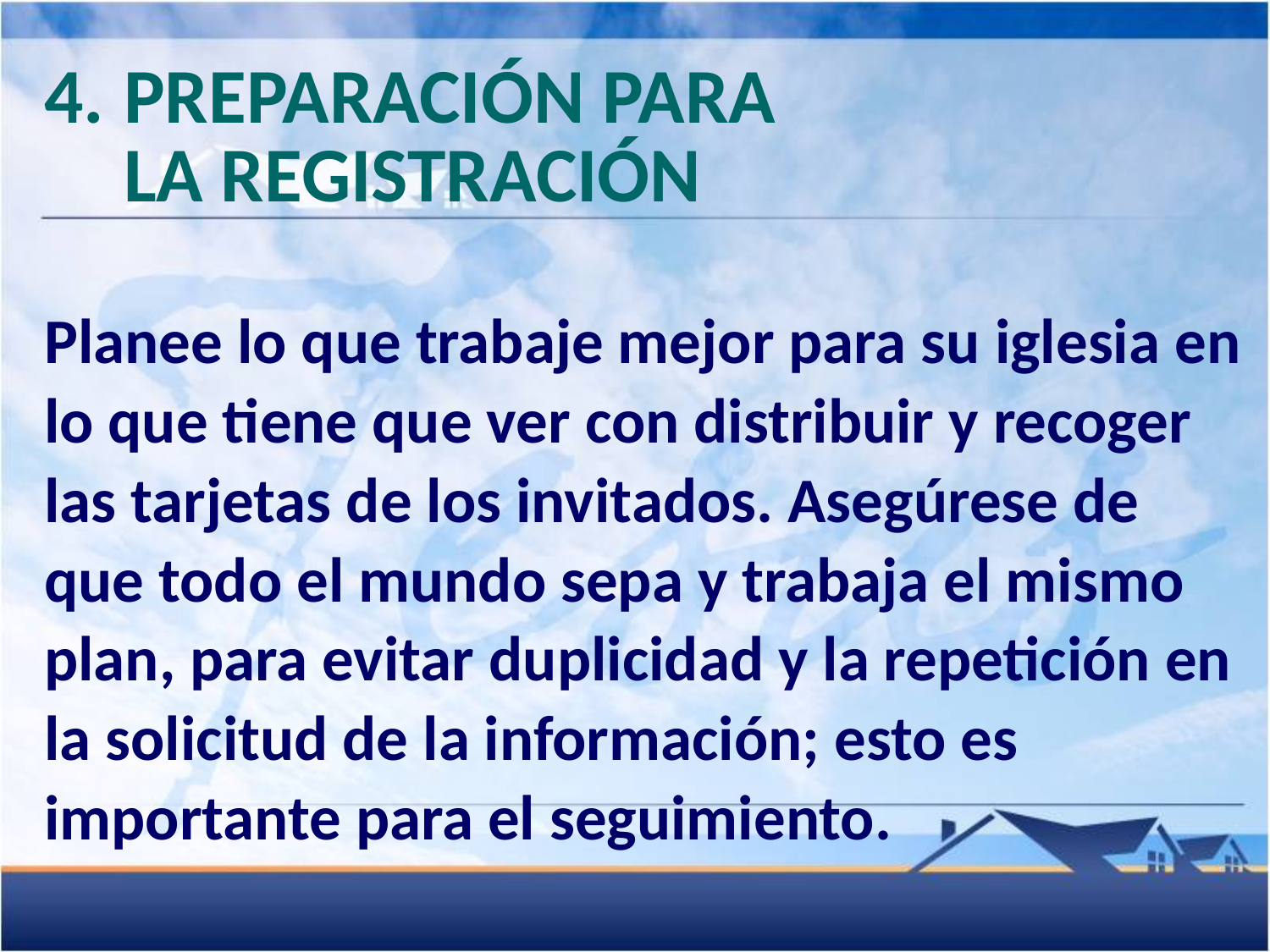

4. 	PREPARACIÓN PARA
	LA REGISTRACIÓN

Planee lo que trabaje mejor para su iglesia en lo que tiene que ver con distribuir y recoger las tarjetas de los invitados. Asegúrese de
que todo el mundo sepa y trabaja el mismo plan, para evitar duplicidad y la repetición en la solicitud de la información; esto es importante para el seguimiento.